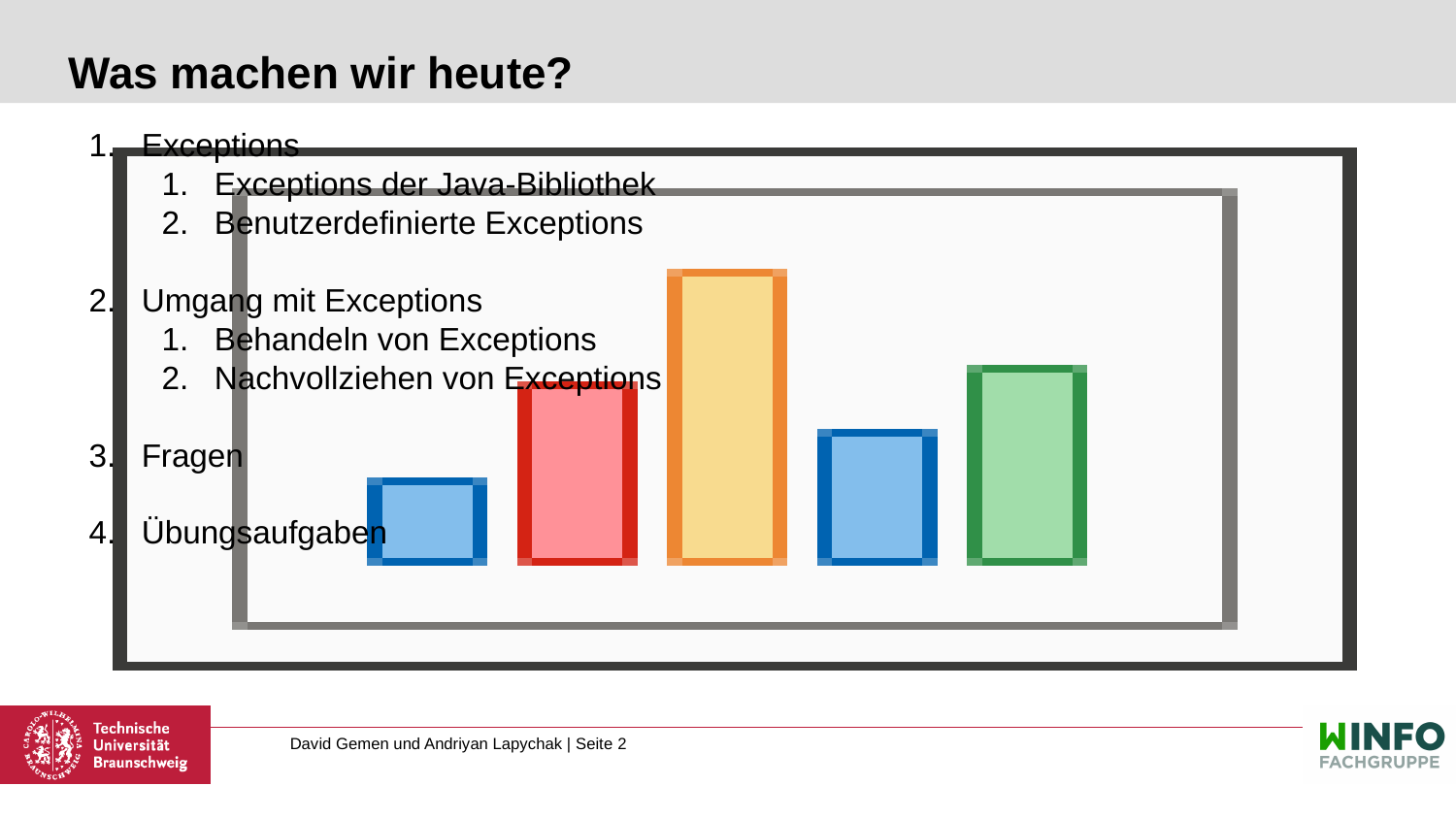

# Was machen wir heute?
Exceptions
Exceptions der Java-Bibliothek
Benutzerdefinierte Exceptions
Umgang mit Exceptions
Behandeln von Exceptions
Nachvollziehen von Exceptions
Fragen
Übungsaufgaben